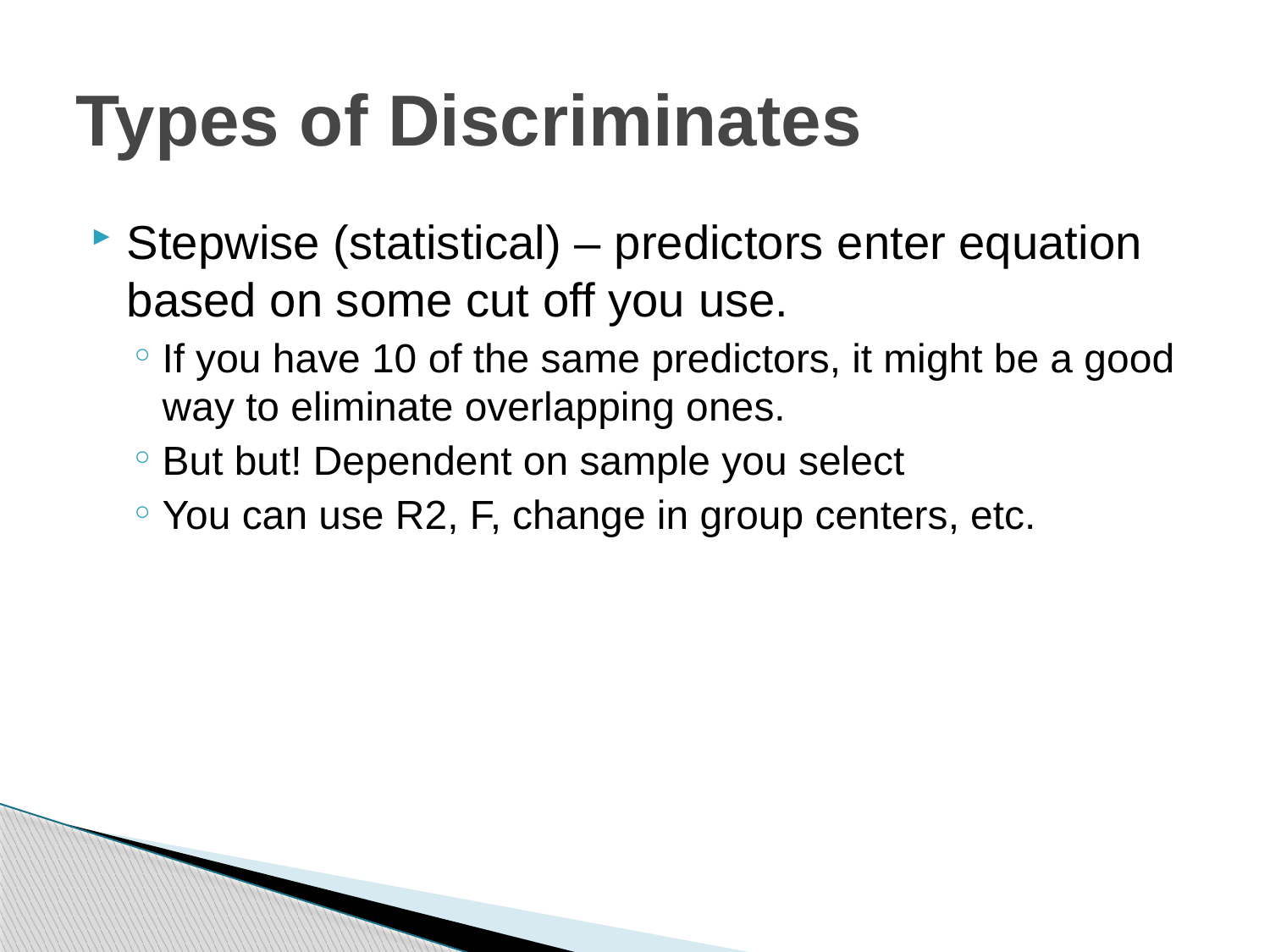

# Types of Discriminates
Stepwise (statistical) – predictors enter equation based on some cut off you use.
If you have 10 of the same predictors, it might be a good way to eliminate overlapping ones.
But but! Dependent on sample you select
You can use R2, F, change in group centers, etc.